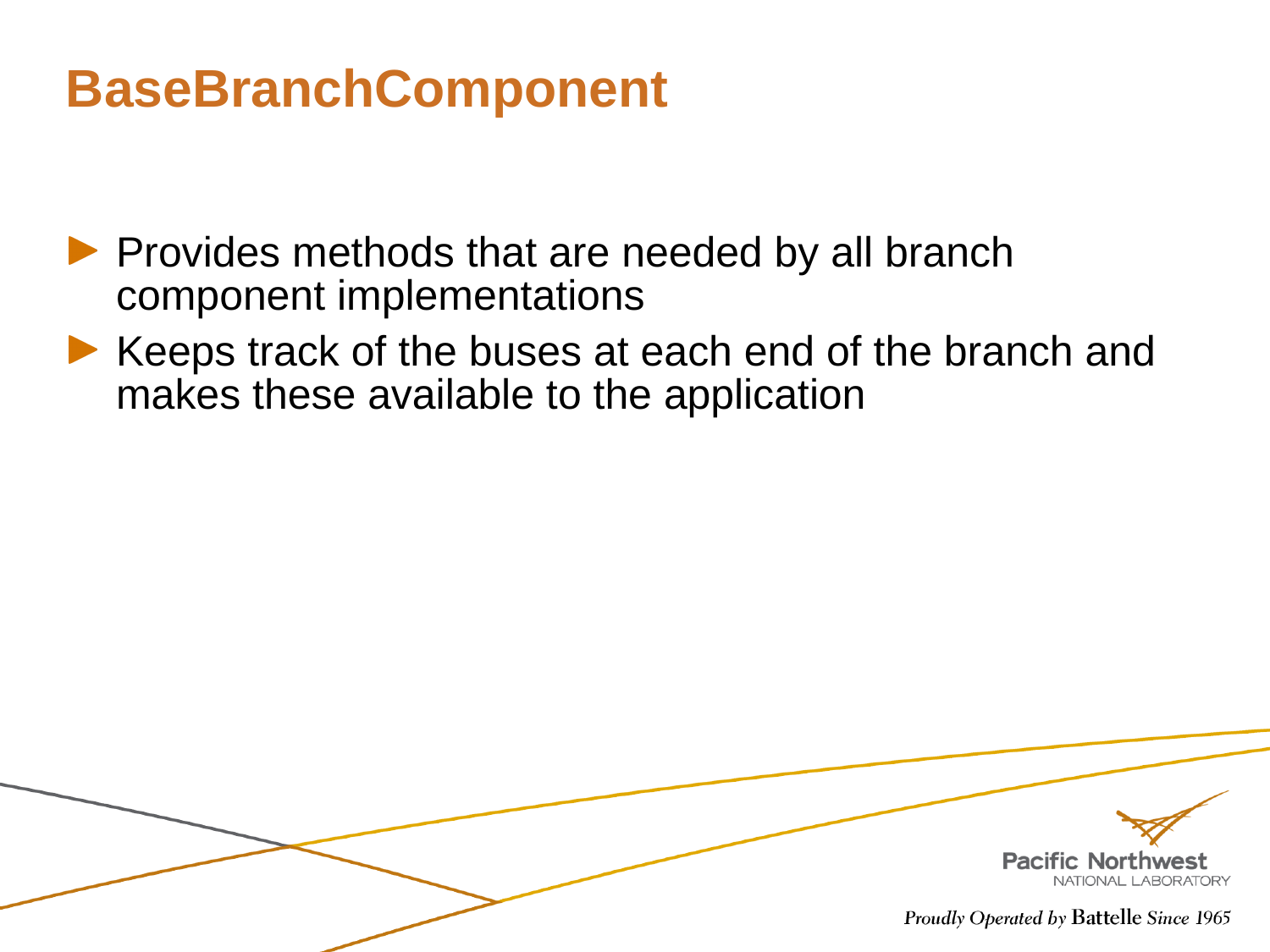

# BaseBranchComponent
Provides methods that are needed by all branch component implementations
Keeps track of the buses at each end of the branch and makes these available to the application